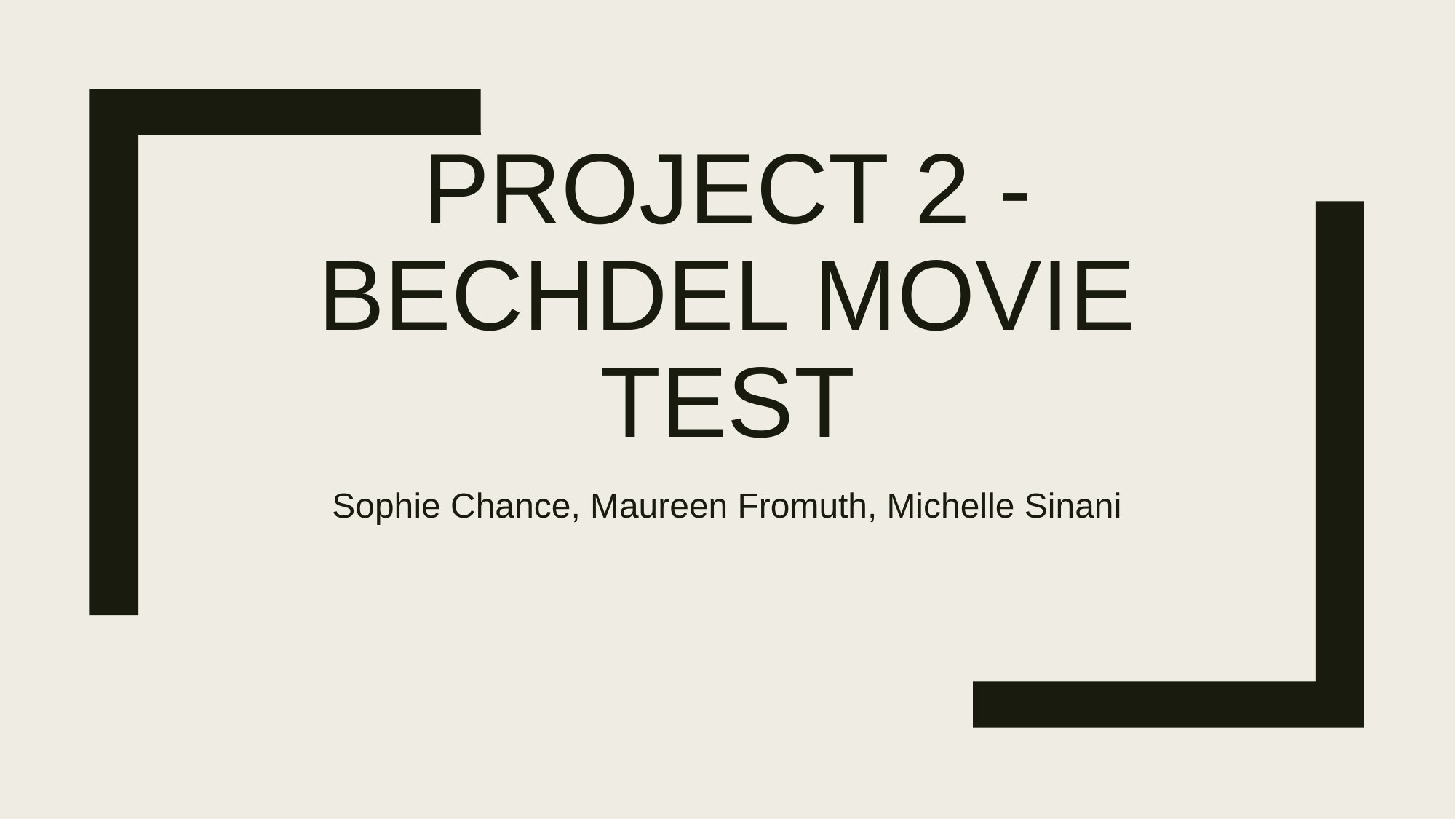

# Project 2 - Bechdel Movie Test
Sophie Chance, Maureen Fromuth, Michelle Sinani